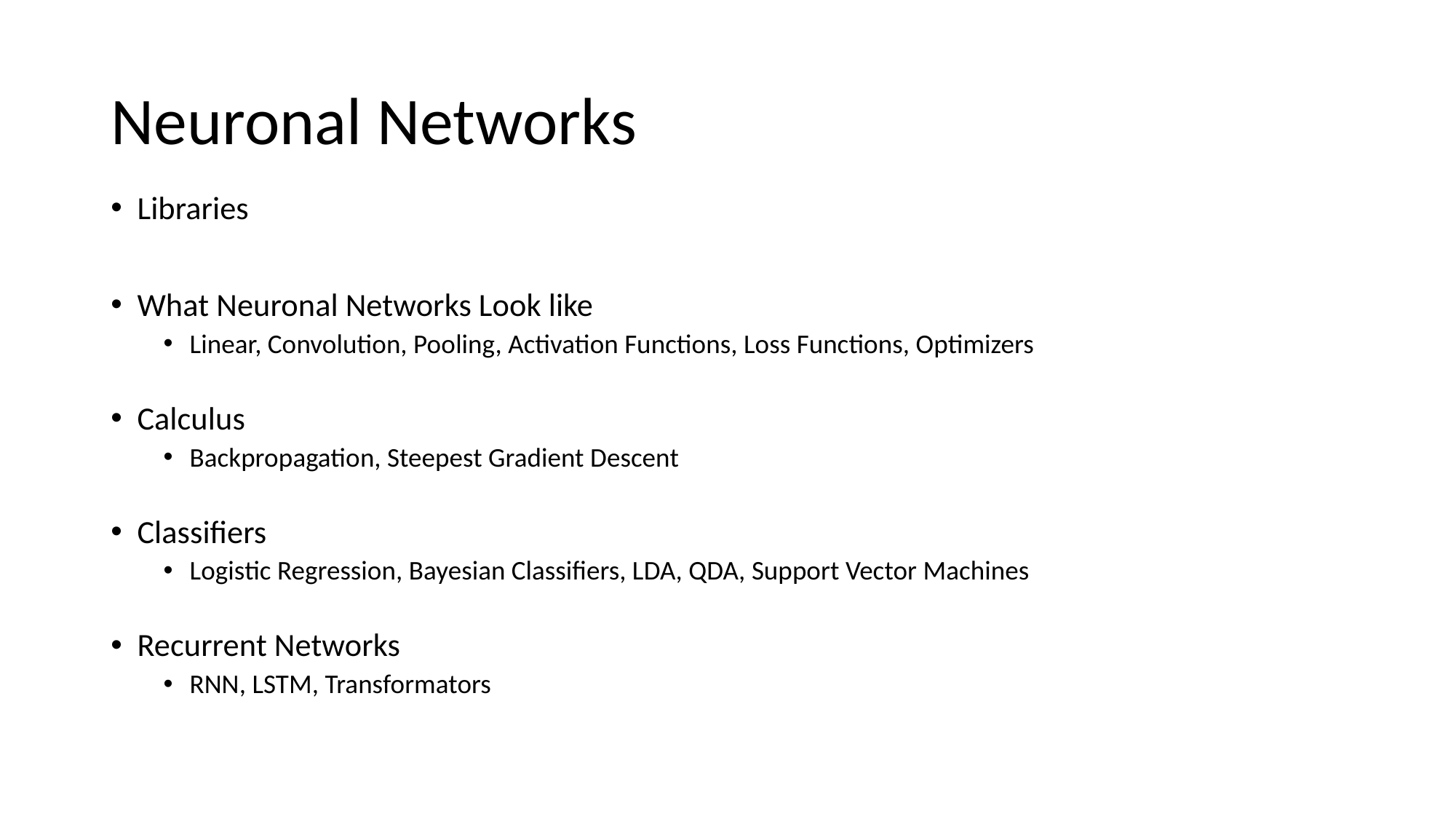

# Neuronal Networks
Libraries

What Neuronal Networks Look like
Linear, Convolution, Pooling, Activation Functions, Loss Functions, Optimizers
Calculus
Backpropagation, Steepest Gradient Descent
Classifiers
Logistic Regression, Bayesian Classifiers, LDA, QDA, Support Vector Machines
Recurrent Networks
RNN, LSTM, Transformators